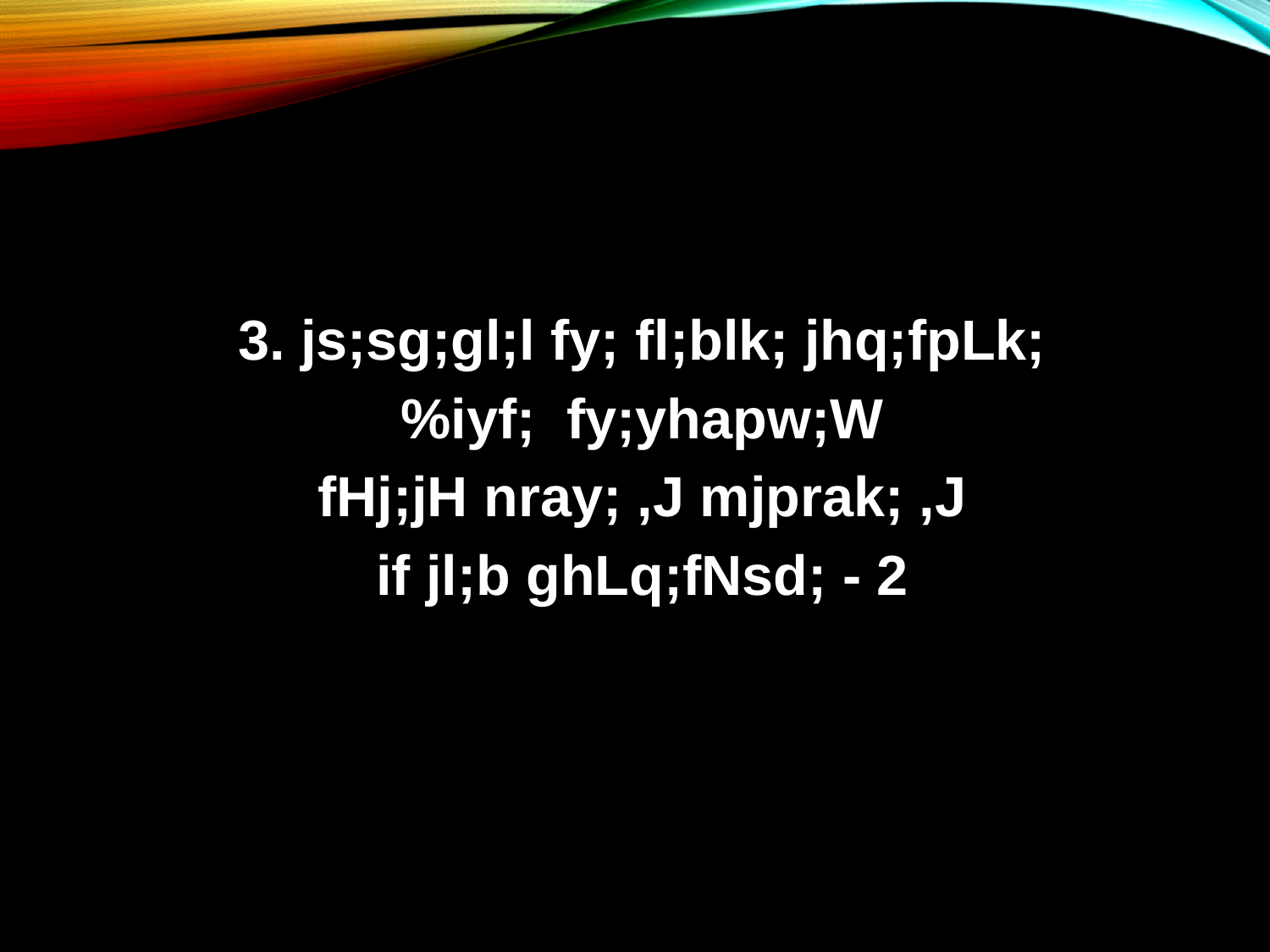

#
3. js;sg;gl;l fy; fl;blk; jhq;fpLk;
%iyf;  fy;yhapw;W
fHj;jH nray; ,J mjprak; ,J
if jl;b ghLq;fNsd; - 2